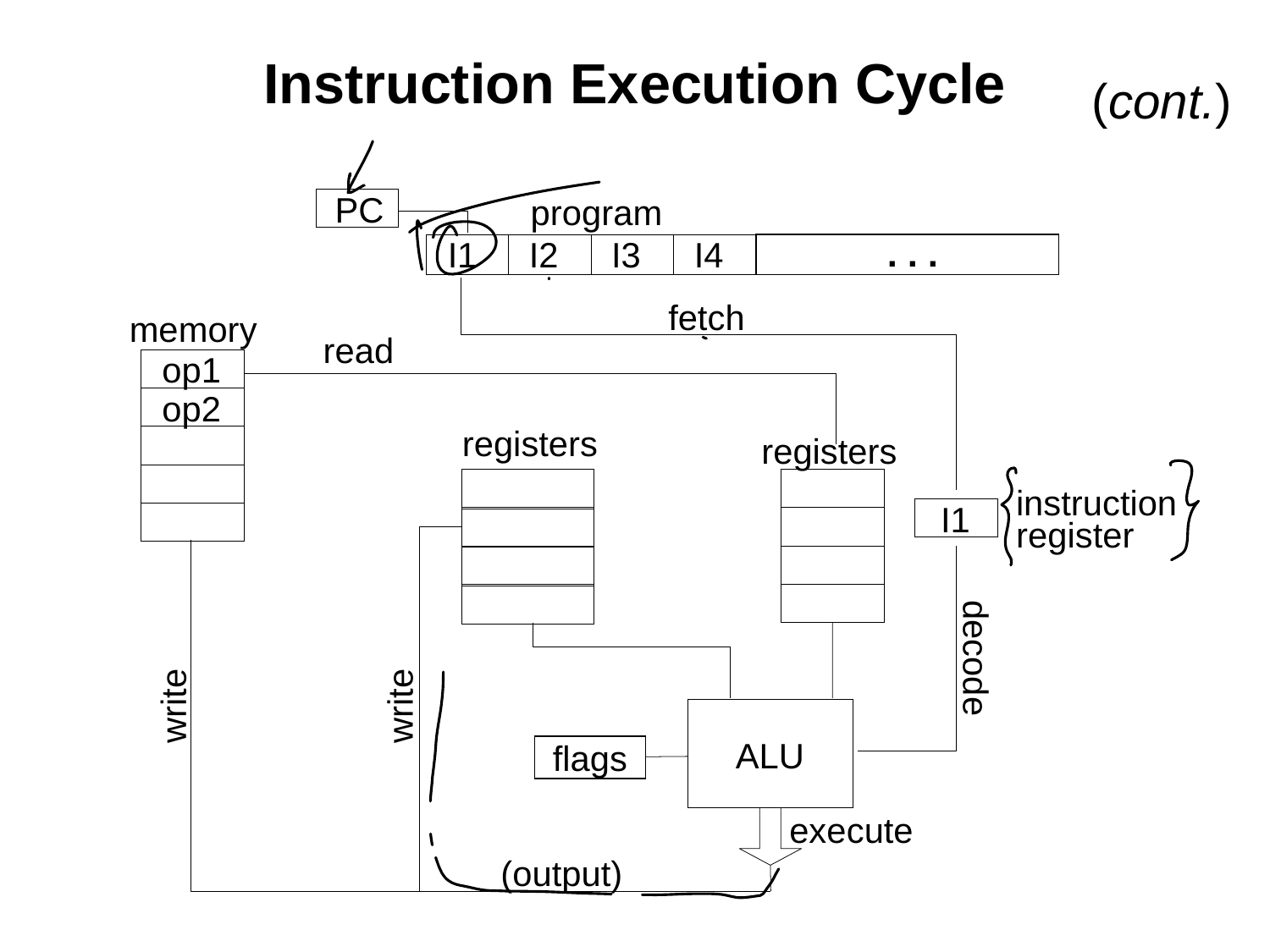

# Instruction Execution Cycle
(cont.)

PC

 program

I1
I2
I3
I4

 . . .

fetch
memory
read
op1

op2

registers

registers

instruction

I1

register

decode

write
write

ALU
flags

execute
(output)